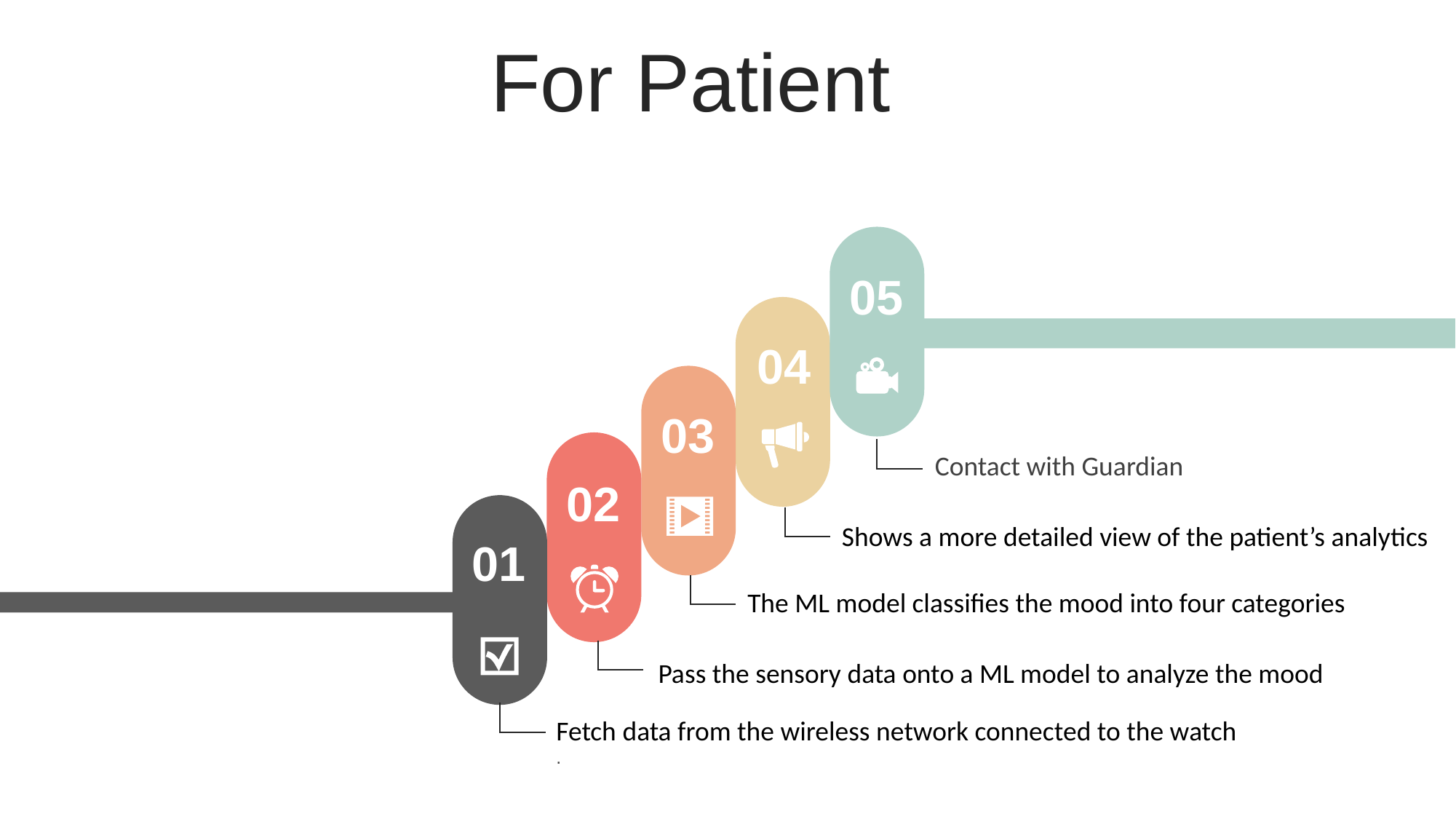

For Patient

05

04

03

Contact with Guardian
02

Shows a more detailed view of the patient’s analytics
01

The ML model classifies the mood into four categories

Pass the sensory data onto a ML model to analyze the mood

Fetch data from the wireless network connected to the watch
.